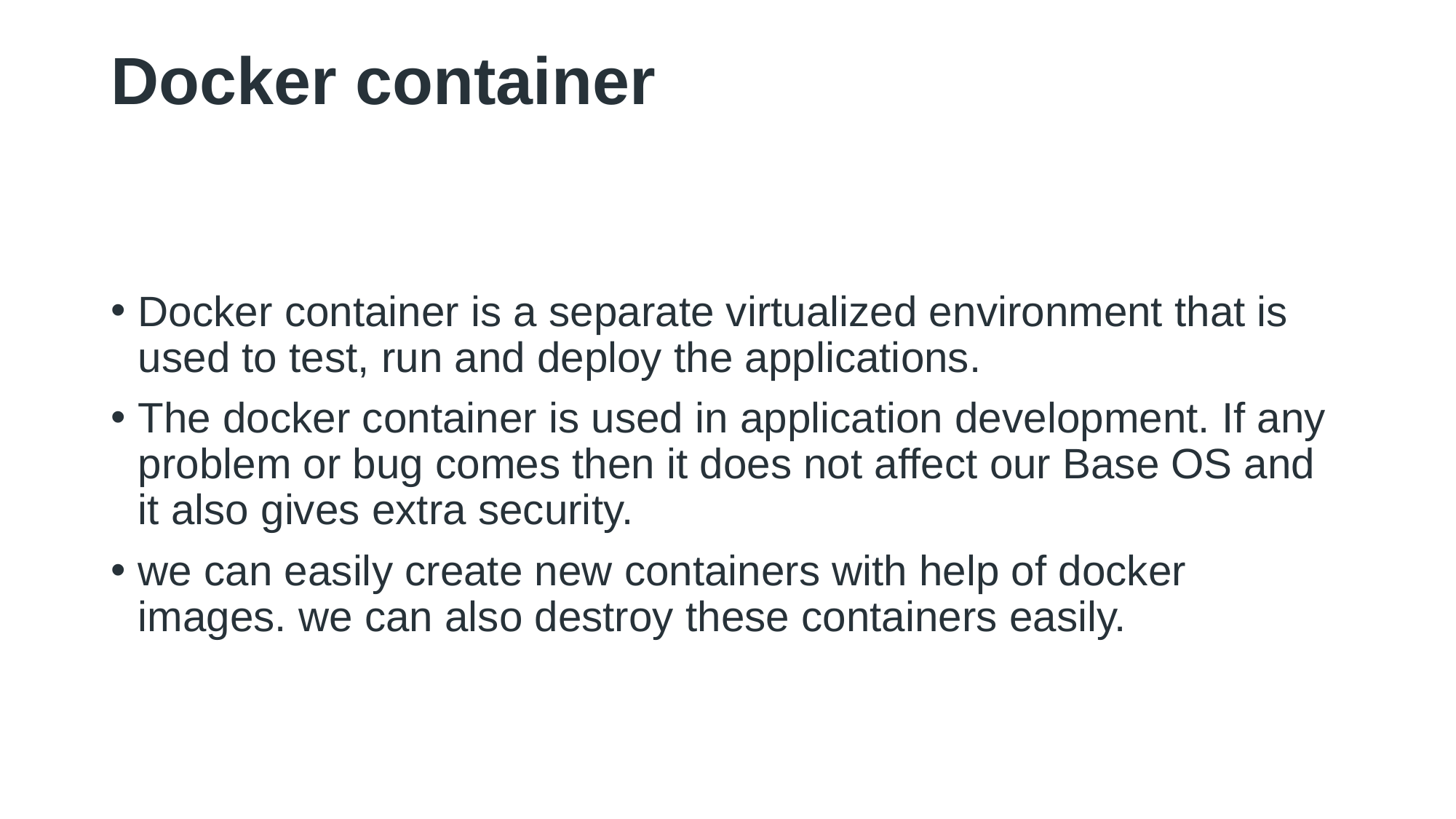

# Docker container

Docker container is a separate virtualized environment that is used to test, run and deploy the applications.
The docker container is used in application development. If any problem or bug comes then it does not affect our Base OS and it also gives extra security.
we can easily create new containers with help of docker images. we can also destroy these containers easily.